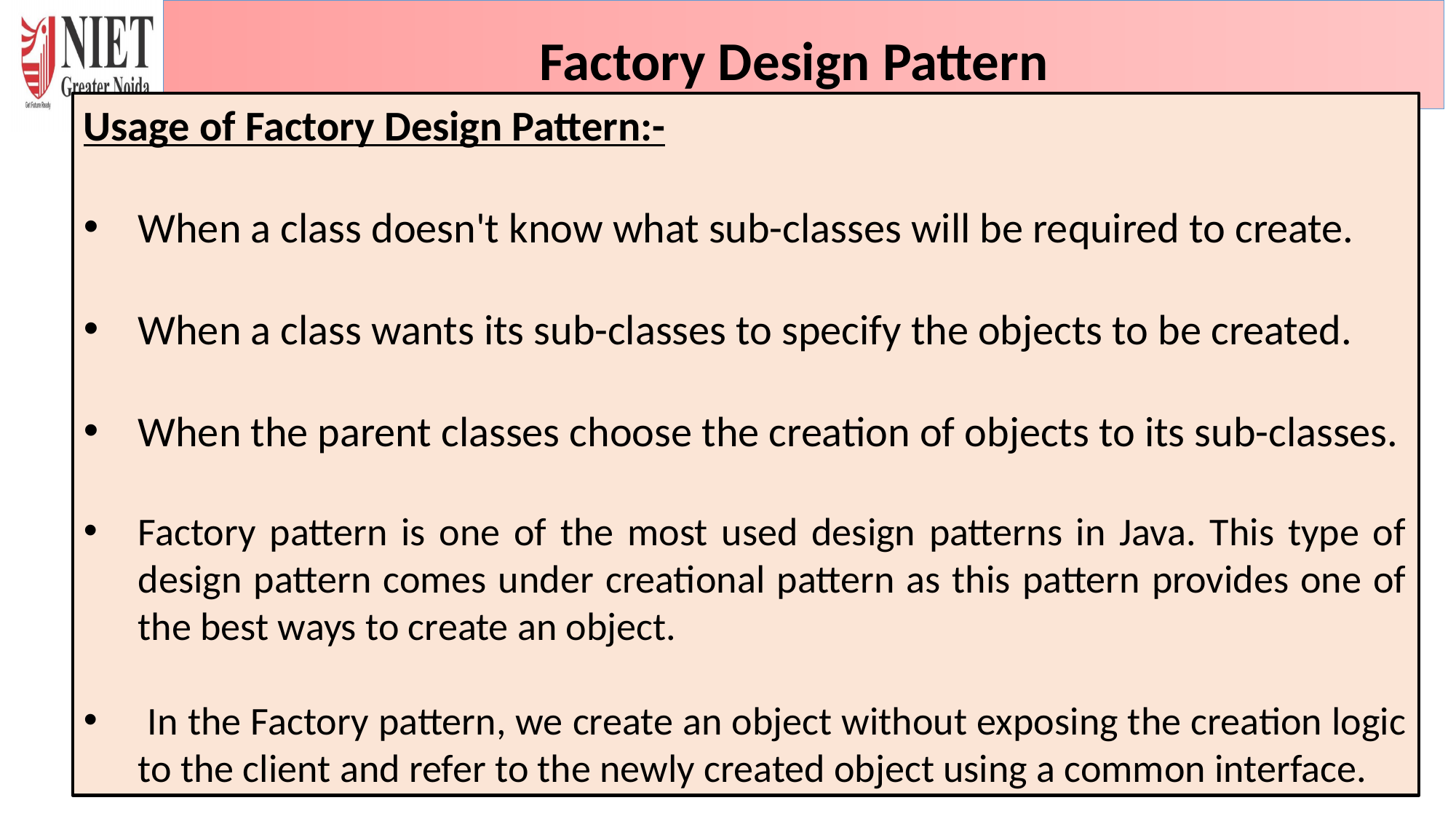

Factory Design Pattern
Usage of Factory Design Pattern:-

When a class doesn't know what sub-classes will be required to create.

When a class wants its sub-classes to specify the objects to be created.

When the parent classes choose the creation of objects to its sub-classes.

Factory pattern is one of the most used design patterns in Java. This type of design pattern comes under creational pattern as this pattern provides one of the best ways to create an object.

 In the Factory pattern, we create an object without exposing the creation logic to the client and refer to the newly created object using a common interface.

Shweta Singh                                           Design Pattern                                    Unit II
6/20/2024
57